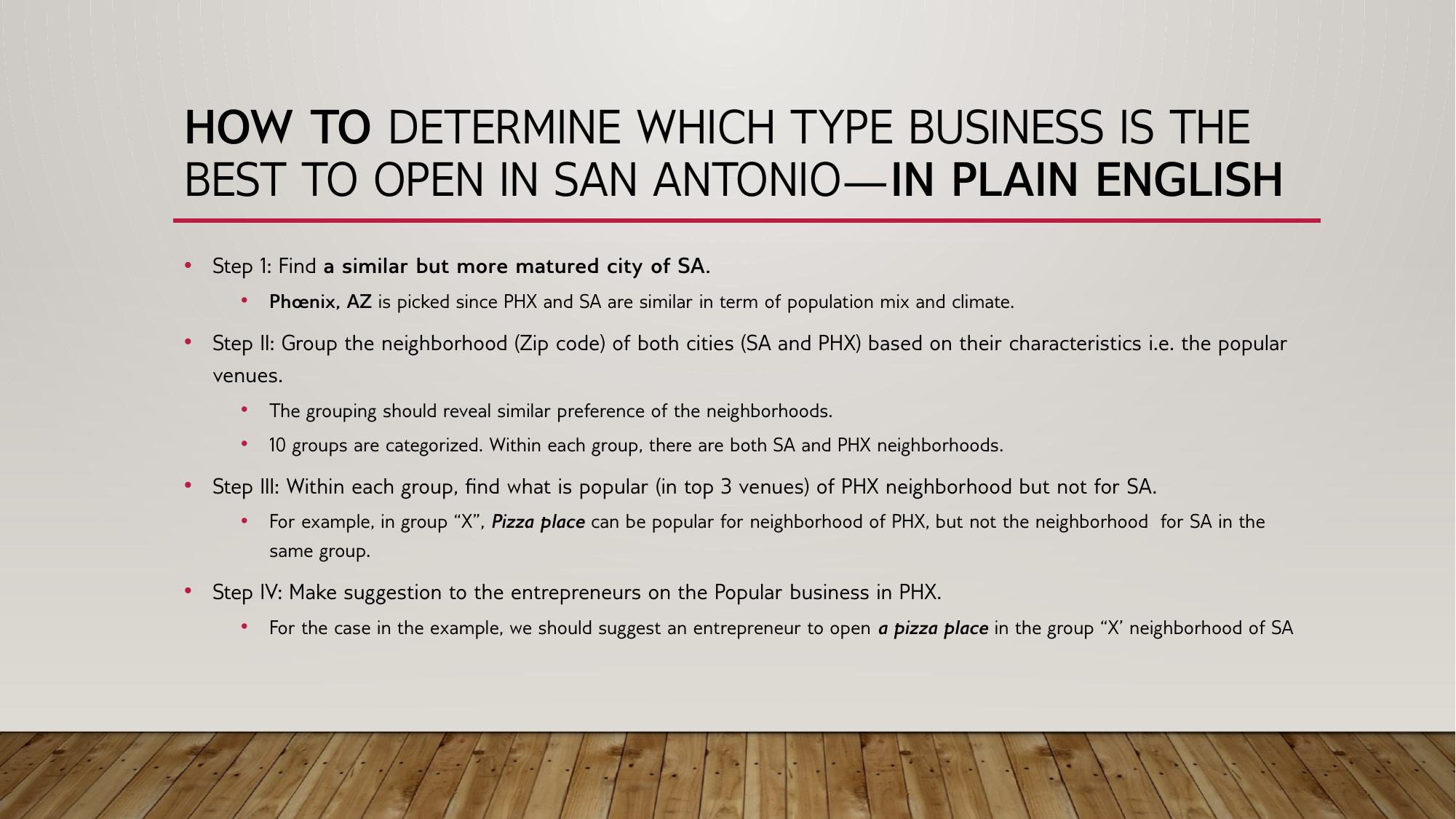

# How to determine which type business Is the best to open in San Antonio—In Plain English
Step 1: Find a similar but more matured city of SA.
Phoenix, AZ is picked since PHX and SA are similar in term of population mix and climate.
Step II: Group the neighborhood (Zip code) of both cities (SA and PHX) based on their characteristics i.e. the popular venues.
The grouping should reveal similar preference of the neighborhoods.
10 groups are categorized. Within each group, there are both SA and PHX neighborhoods.
Step III: Within each group, find what is popular (in top 3 venues) of PHX neighborhood but not for SA.
For example, in group “X”, Pizza place can be popular for neighborhood of PHX, but not the neighborhood  for SA in the same group.
Step IV: Make suggestion to the entrepreneurs on the Popular business in PHX.
For the case in the example, we should suggest an entrepreneur to open a pizza place in the group “X’ neighborhood of SA